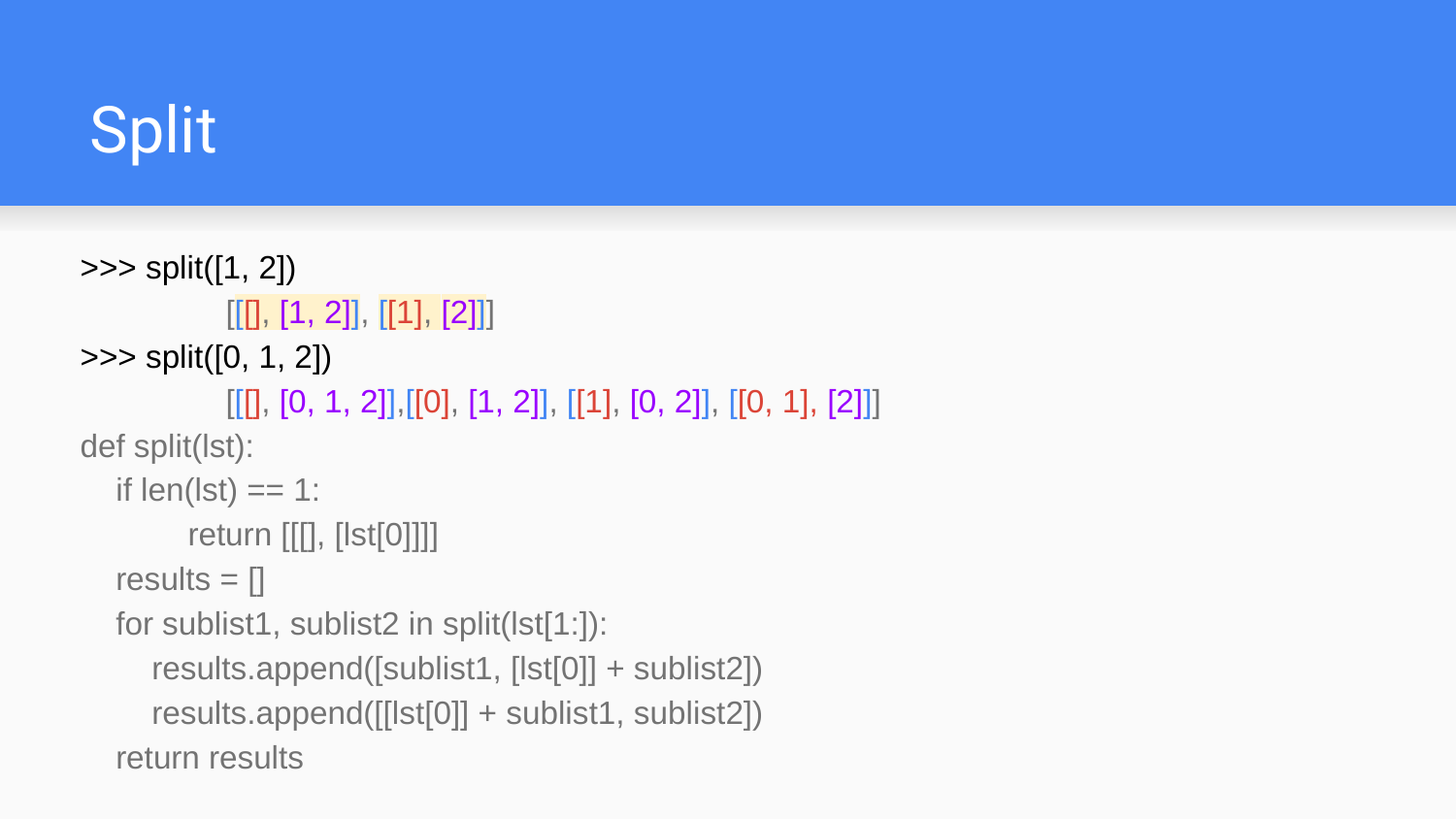

# Split
>>> split([1, 2])
	[[[], [1, 2]], [[1], [2]]]
>>> split([0, 1, 2])
	[[[], [0, 1, 2]],[[0], [1, 2]], [[1], [0, 2]], [[0, 1], [2]]]
def split(lst):
    if len(lst) == 1:
            return [[[], [lst[0]]]]
    results = []
    for sublist1, sublist2 in split(lst[1:]):
        results.append([sublist1, [lst[0]] + sublist2])
        results.append([[lst[0]] + sublist1, sublist2])
    return results